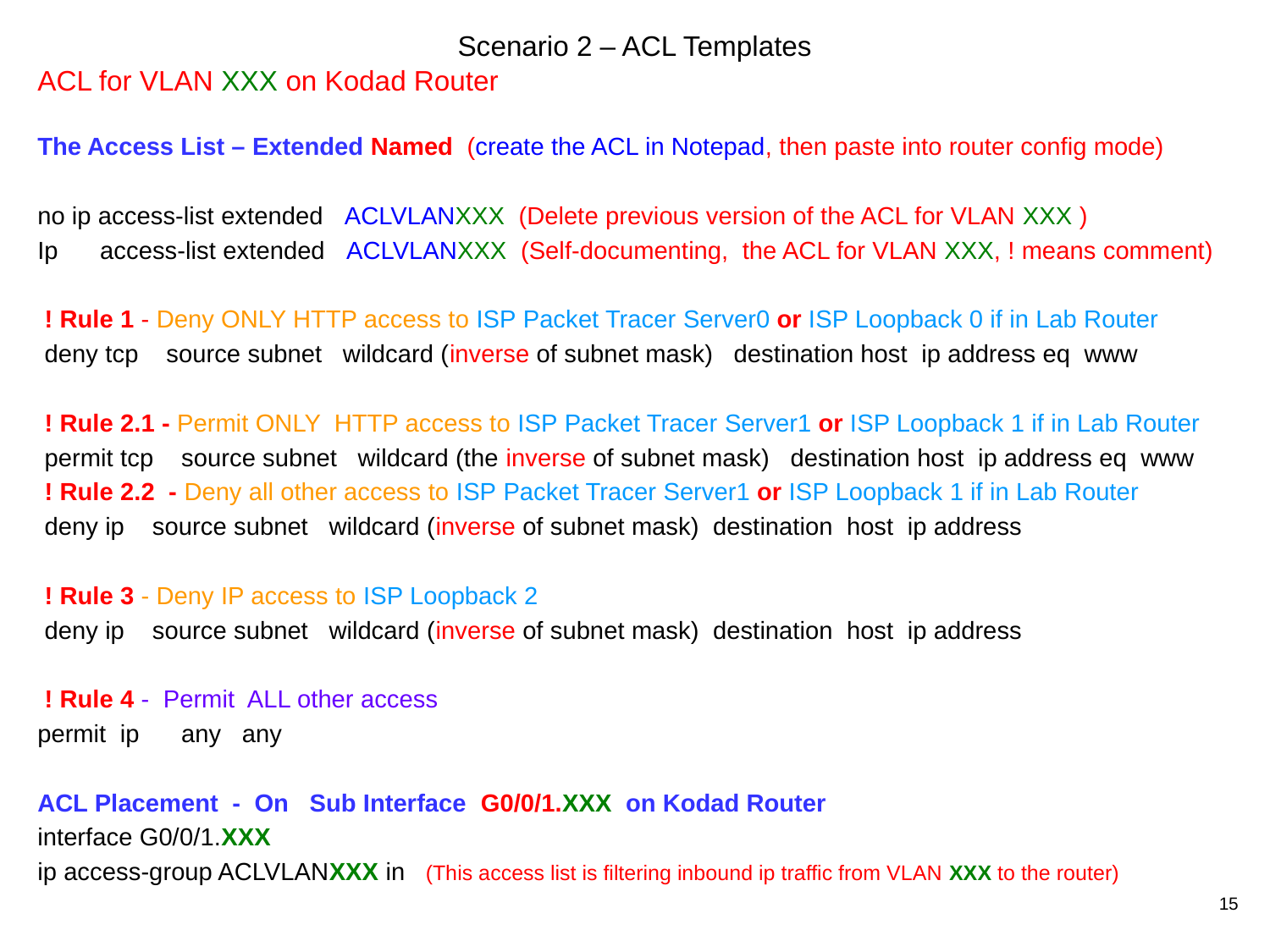

# Scenario 2 – ACL Templates
ACL for VLAN XXX on Kodad Router

The Access List – Extended Named  (create the ACL in Notepad, then paste into router config mode)

no ip access-list extended   ACLVLANXXX  (Delete previous version of the ACL for VLAN XXX )
Ip      access-list extended   ACLVLANXXX  (Self-documenting,  the ACL for VLAN XXX, ! means comment)

 ! Rule 1 - Deny ONLY HTTP access to ISP Packet Tracer Server0 or ISP Loopback 0 if in Lab Router
 deny tcp    source subnet   wildcard (inverse of subnet mask)   destination host  ip address eq  www

 ! Rule 2.1 - Permit ONLY  HTTP access to ISP Packet Tracer Server1 or ISP Loopback 1 if in Lab Router
 permit tcp    source subnet   wildcard (the inverse of subnet mask)   destination host  ip address eq  www
 ! Rule 2.2  - Deny all other access to ISP Packet Tracer Server1 or ISP Loopback 1 if in Lab Router
 deny ip    source subnet   wildcard (inverse of subnet mask)  destination  host  ip address

 ! Rule 3 - Deny IP access to ISP Loopback 2
 deny ip    source subnet   wildcard (inverse of subnet mask)  destination  host  ip address

 ! Rule 4 -  Permit  ALL other access
permit  ip      any   any

ACL Placement  -  On   Sub Interface  G0/0/1.XXX  on Kodad Router
interface G0/0/1.XXX
ip access-group ACLVLANXXX in   (This access list is filtering inbound ip traffic from VLAN XXX to the router)

15